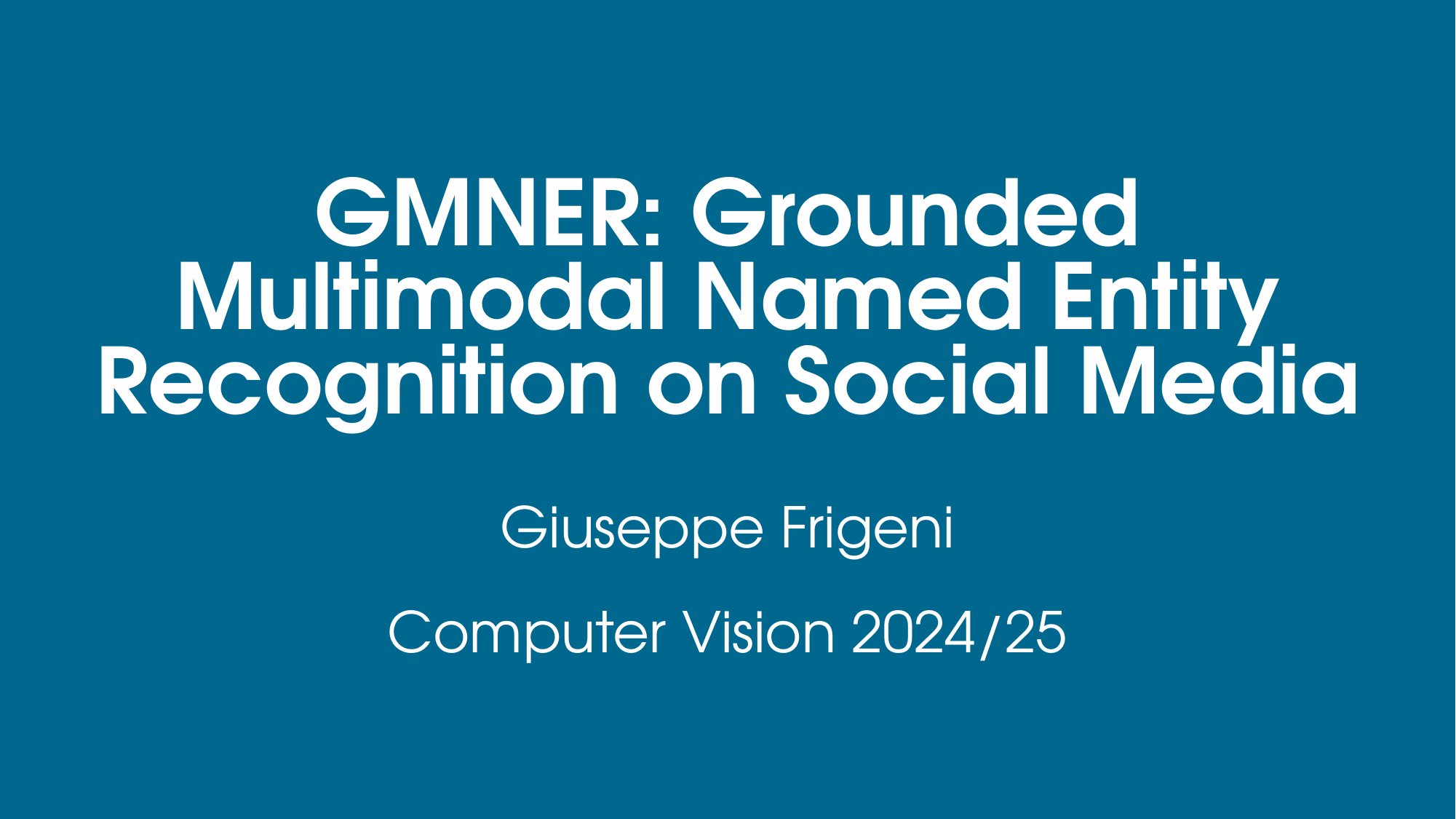

# GMNER: Grounded Multimodal Named Entity Recognition on Social Media
Giuseppe Frigeni

Computer Vision 2024/25